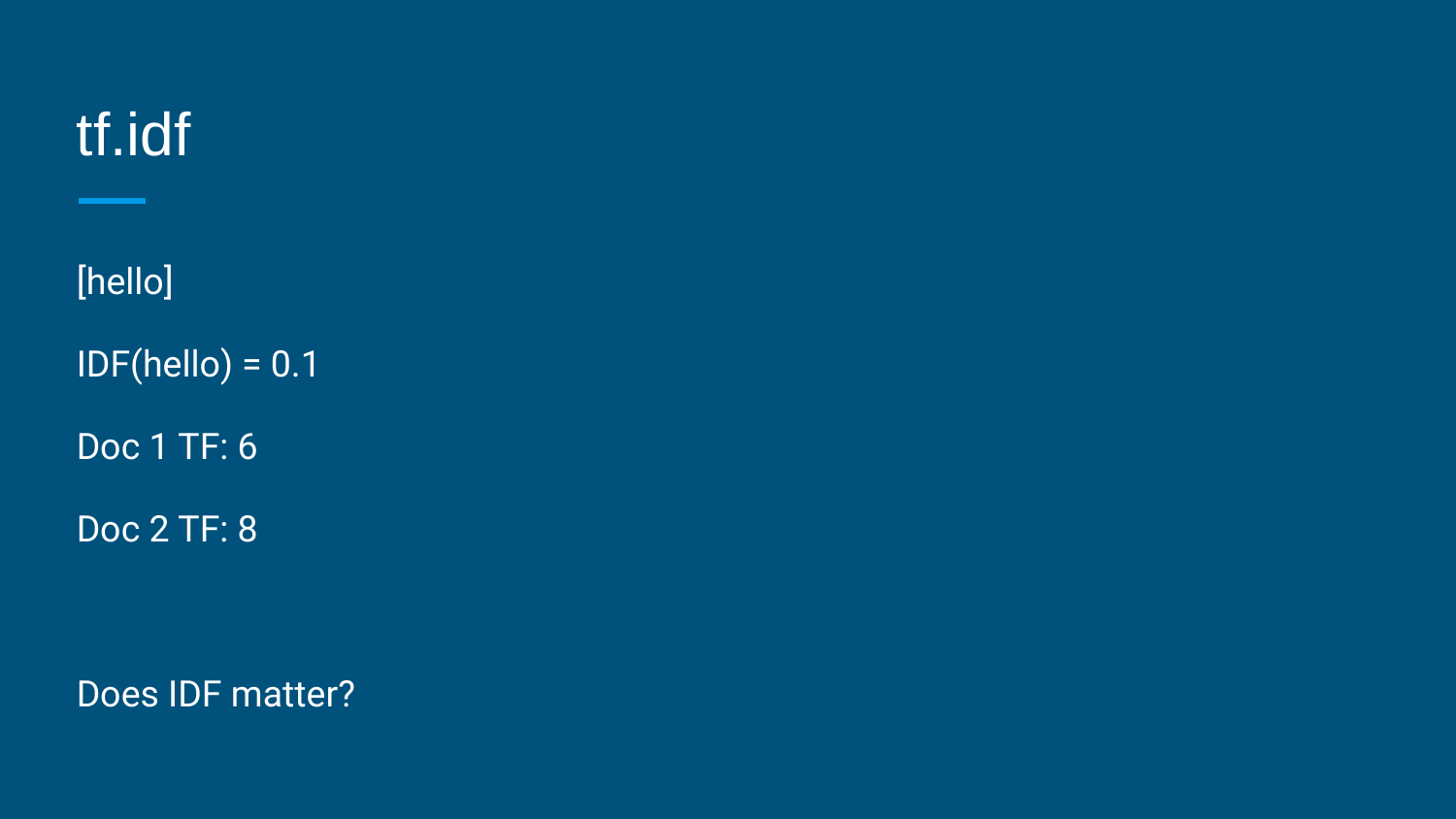

# tf.idf
[hello]
IDF(hello) = 0.1
Doc 1 TF: 6
Doc 2 TF: 8

Does IDF matter?